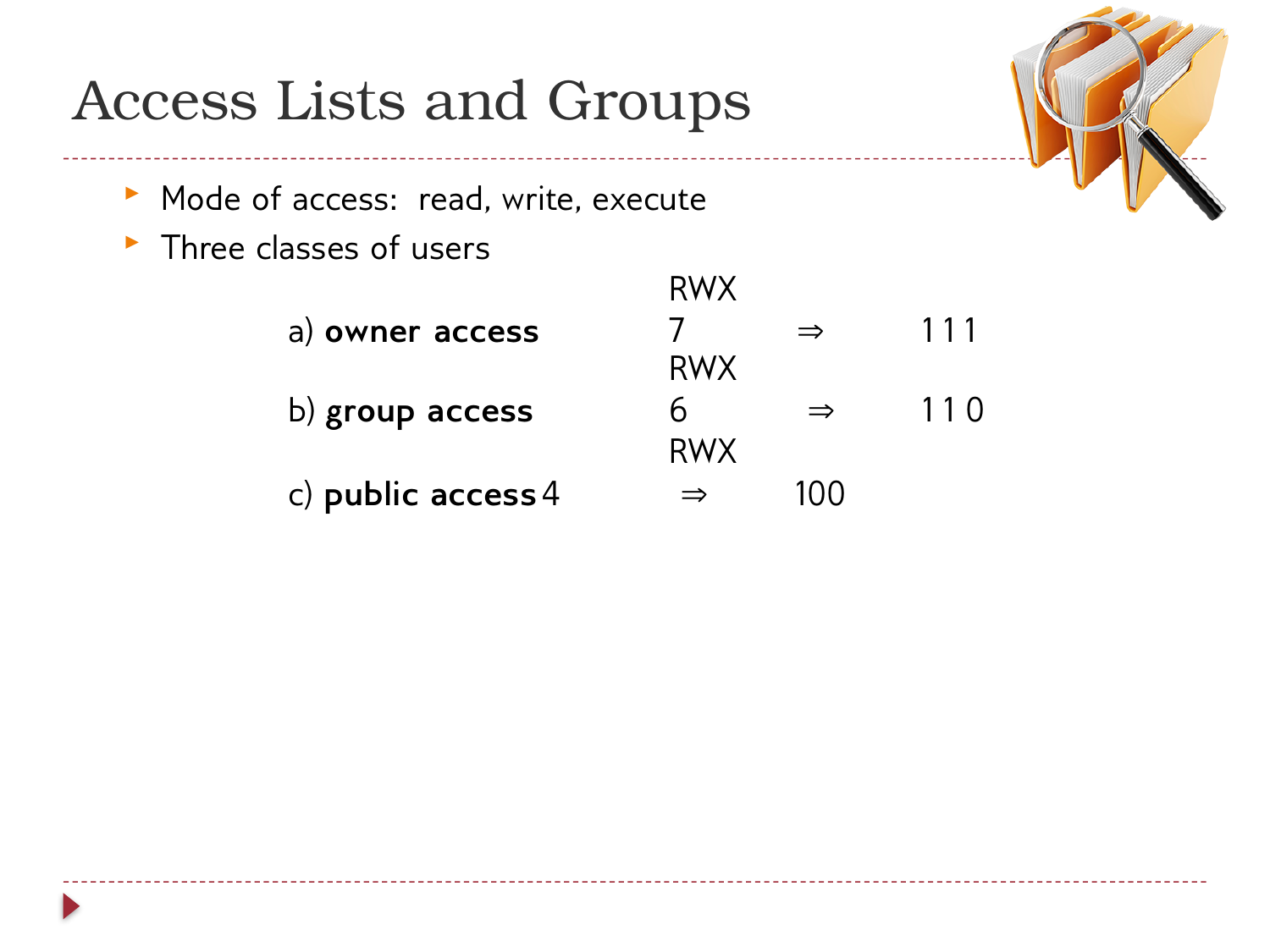

# Access Lists and Groups
Mode of access:  read, write, execute
Three classes of users
					RWX
		a) owner access 	7	⇒	1 1 1
				RWX
		b) group access 	6	 ⇒	1 1 0
					RWX
		c) public access	4	 ⇒	100